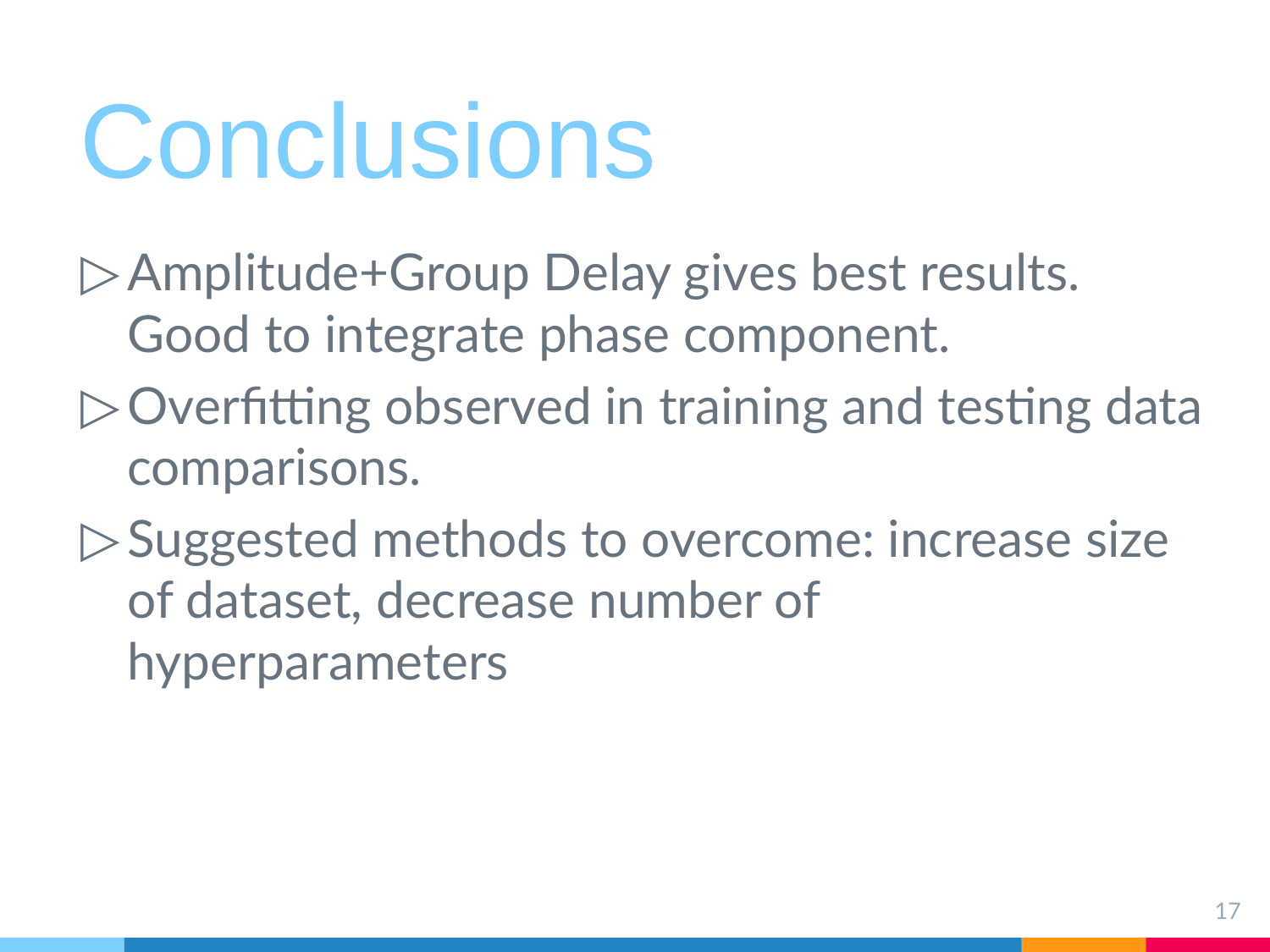

Conclusions
Amplitude+Group Delay gives best results. Good to integrate phase component.
Overfitting observed in training and testing data comparisons.
Suggested methods to overcome: increase size of dataset, decrease number of hyperparameters
17